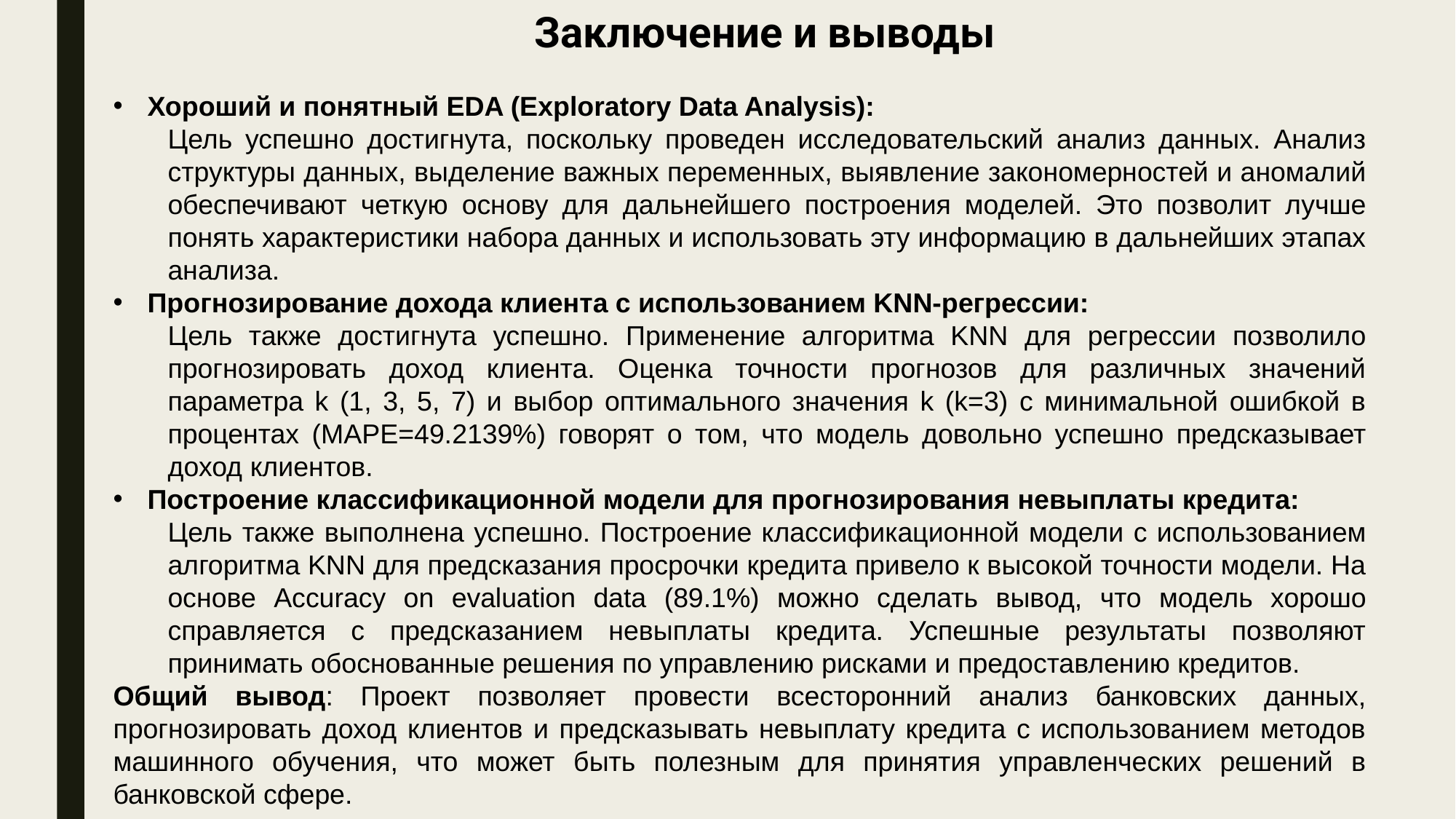

Заключение и выводы
Хороший и понятный EDA (Exploratory Data Analysis):
Цель успешно достигнута, поскольку проведен исследовательский анализ данных. Анализ структуры данных, выделение важных переменных, выявление закономерностей и аномалий обеспечивают четкую основу для дальнейшего построения моделей. Это позволит лучше понять характеристики набора данных и использовать эту информацию в дальнейших этапах анализа.
Прогнозирование дохода клиента с использованием KNN-регрессии:
Цель также достигнута успешно. Применение алгоритма KNN для регрессии позволило прогнозировать доход клиента. Оценка точности прогнозов для различных значений параметра k (1, 3, 5, 7) и выбор оптимального значения k (k=3) с минимальной ошибкой в процентах (MAPE=49.2139%) говорят о том, что модель довольно успешно предсказывает доход клиентов.
Построение классификационной модели для прогнозирования невыплаты кредита:
Цель также выполнена успешно. Построение классификационной модели с использованием алгоритма KNN для предсказания просрочки кредита привело к высокой точности модели. На основе Accuracy on evaluation data (89.1%) можно сделать вывод, что модель хорошо справляется с предсказанием невыплаты кредита. Успешные результаты позволяют принимать обоснованные решения по управлению рисками и предоставлению кредитов.
Общий вывод: Проект позволяет провести всесторонний анализ банковских данных, прогнозировать доход клиентов и предсказывать невыплату кредита с использованием методов машинного обучения, что может быть полезным для принятия управленческих решений в банковской сфере.